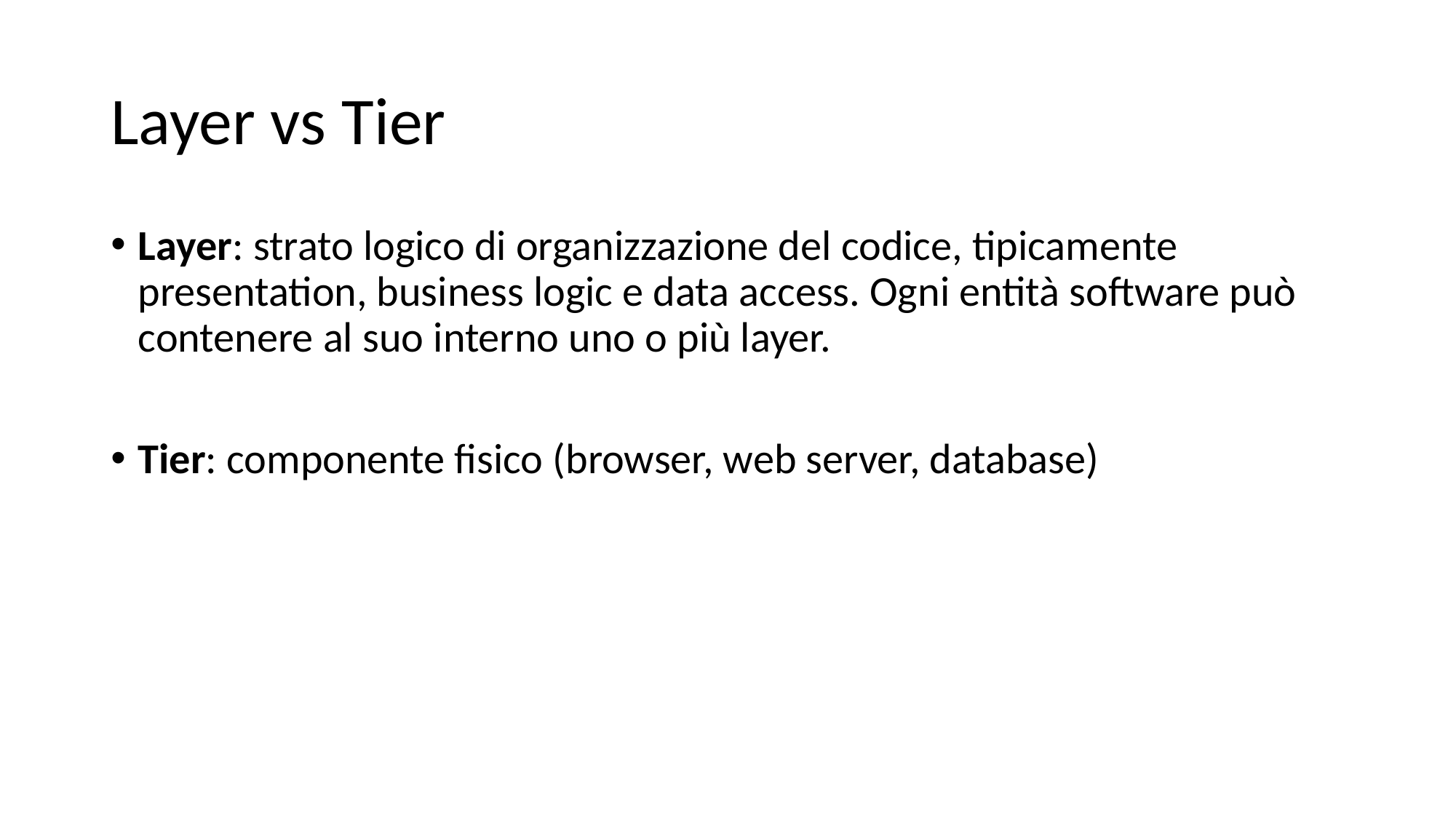

# Layer vs Tier
Layer: strato logico di organizzazione del codice, tipicamente presentation, business logic e data access. Ogni entità software può contenere al suo interno uno o più layer.

Tier: componente fisico (browser, web server, database)